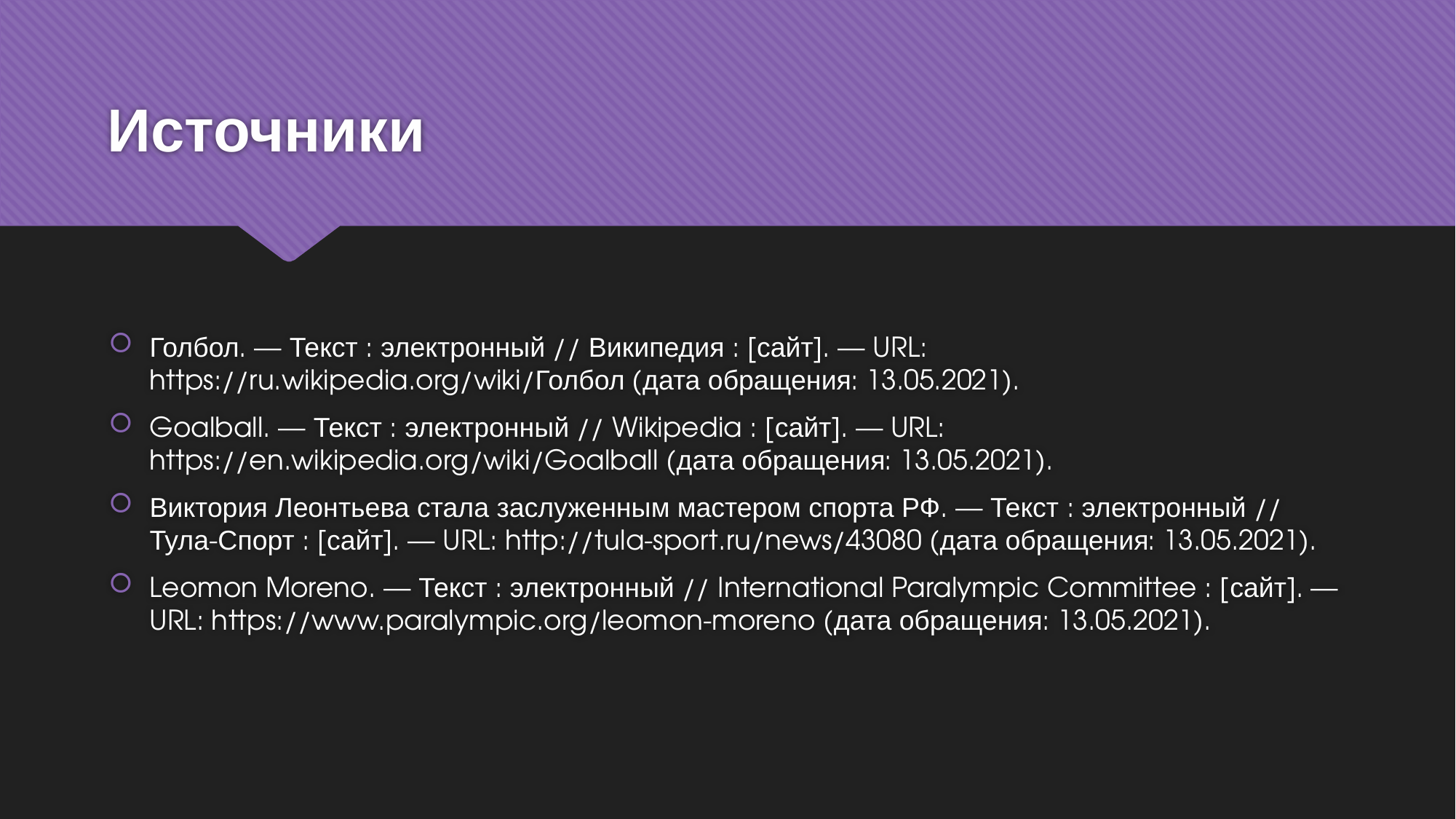

# Источники
Голбол. — Текст : электронный // Википедия : [сайт]. — URL: https://ru.wikipedia.org/wiki/Голбол (дата обращения: 13.05.2021).
Goalball. — Текст : электронный // Wikipedia : [сайт]. — URL: https://en.wikipedia.org/wiki/Goalball (дата обращения: 13.05.2021).
Виктория Леонтьева стала заслуженным мастером спорта РФ. — Текст : электронный // Тула-Спорт : [сайт]. — URL: http://tula-sport.ru/news/43080 (дата обращения: 13.05.2021).
Leomon Moreno. — Текст : электронный // International Paralympic Committee : [сайт]. — URL: https://www.paralympic.org/leomon-moreno (дата обращения: 13.05.2021).